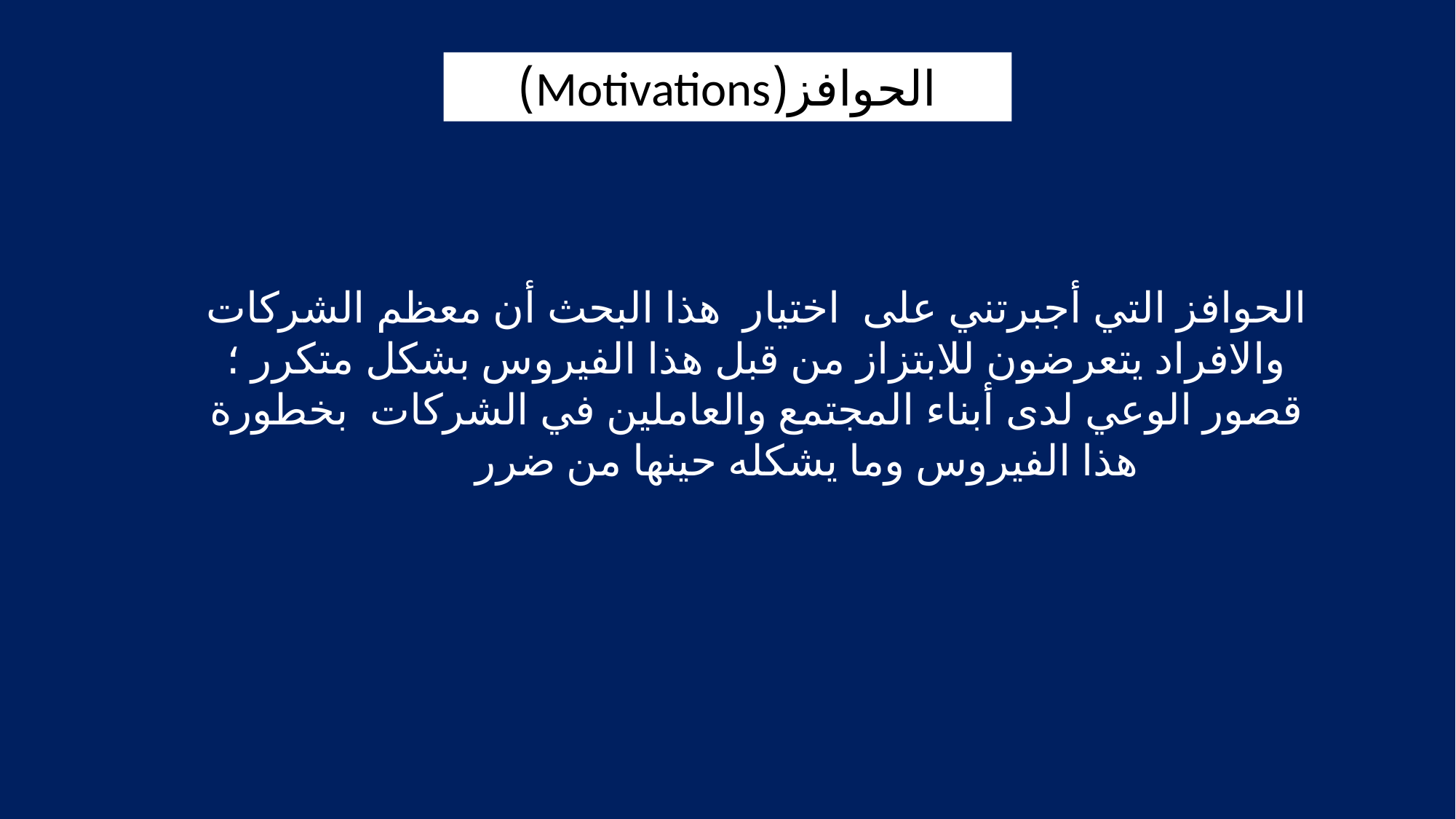

الحوافز(Motivations)
الحوافز التي أجبرتني على  اختيار  هذا البحث أن معظم الشركات والافراد يتعرضون للابتزاز من قبل هذا الفيروس بشكل متكرر ؛ قصور الوعي لدى أبناء المجتمع والعاملين في الشركات  بخطورة هذا الفيروس وما يشكله حينها من ضرر